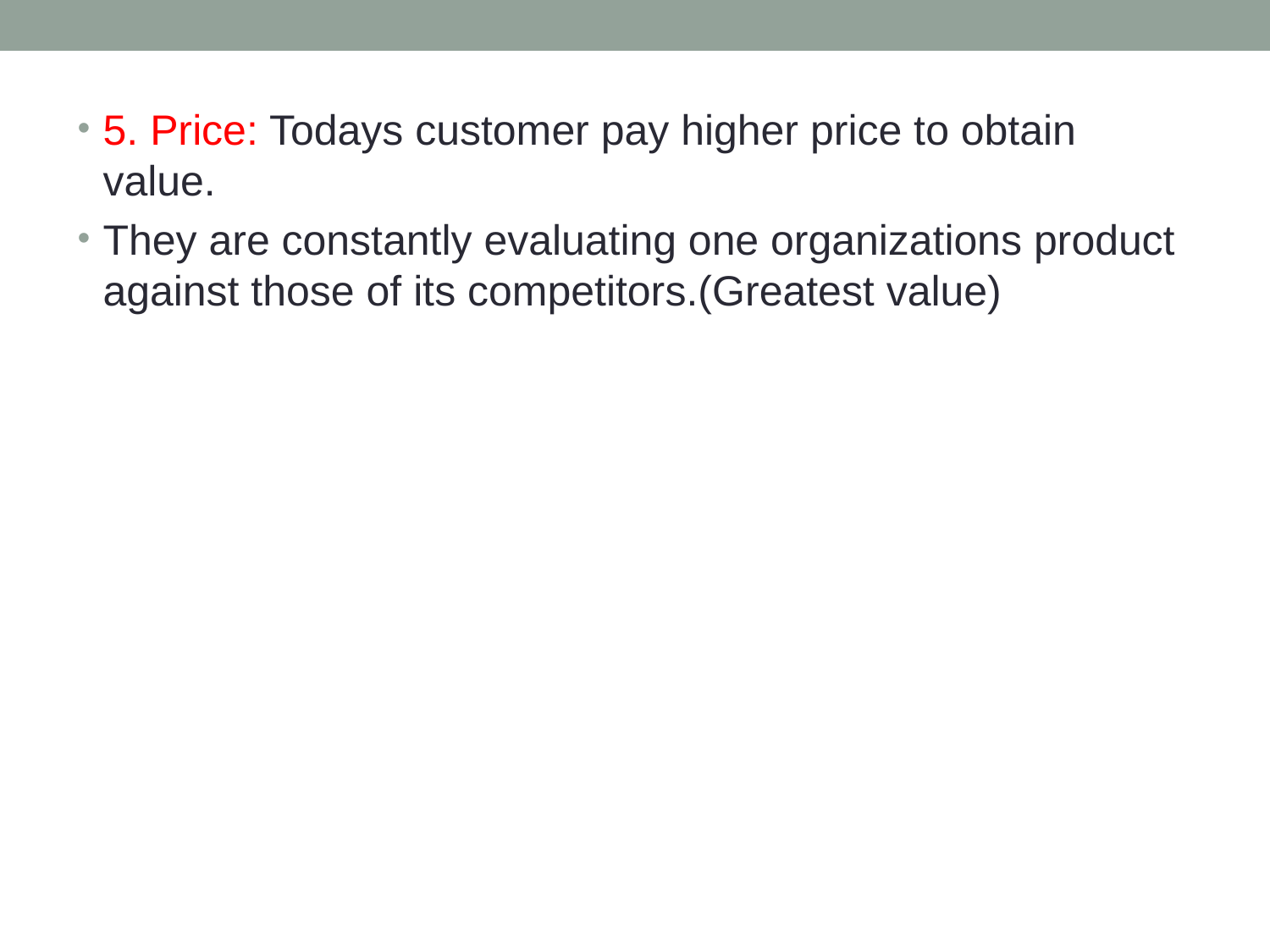

5. Price: Todays customer pay higher price to obtain value.
They are constantly evaluating one organizations product against those of its competitors.(Greatest value)